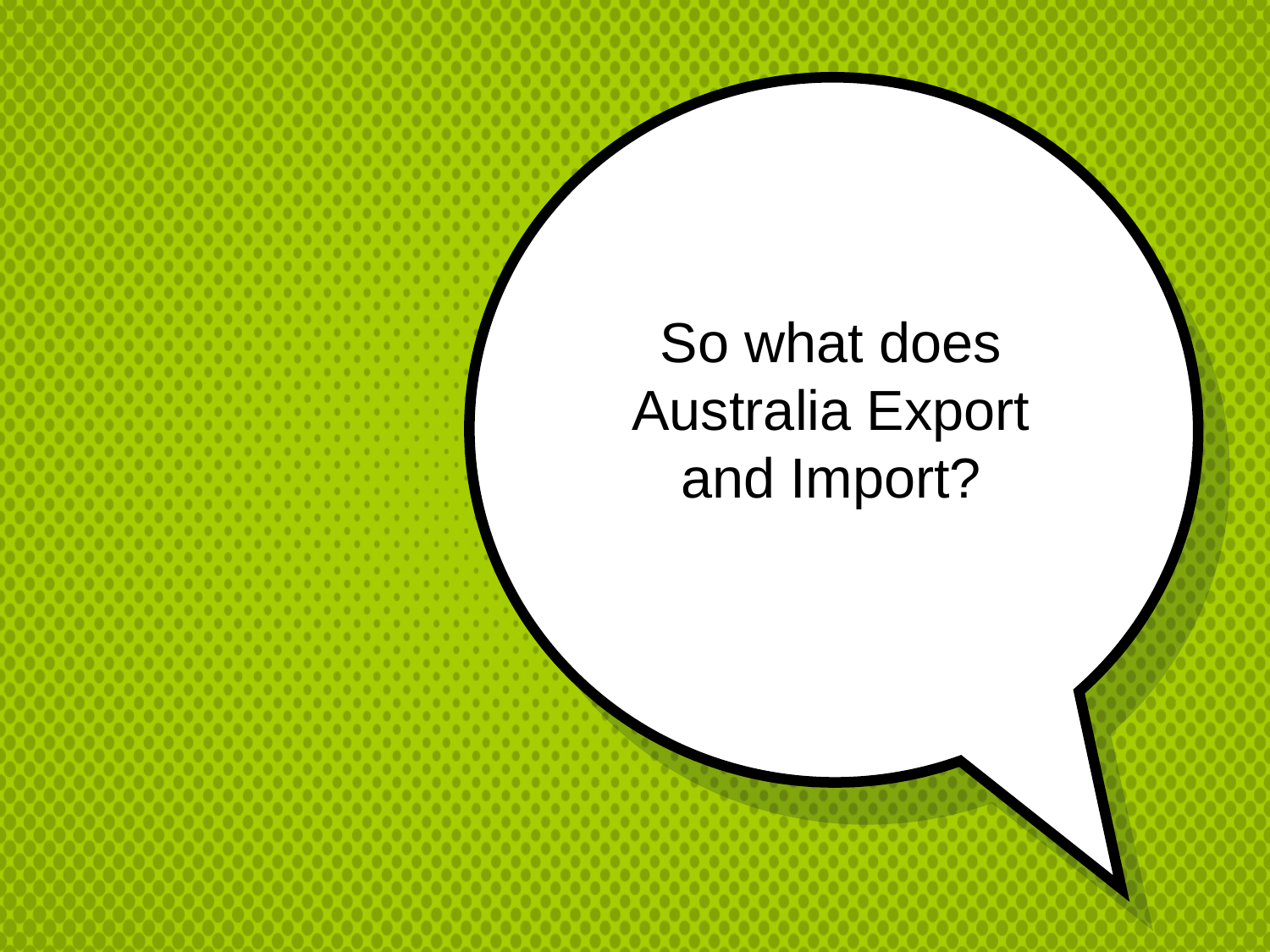

# So what does Australia Export and Import?